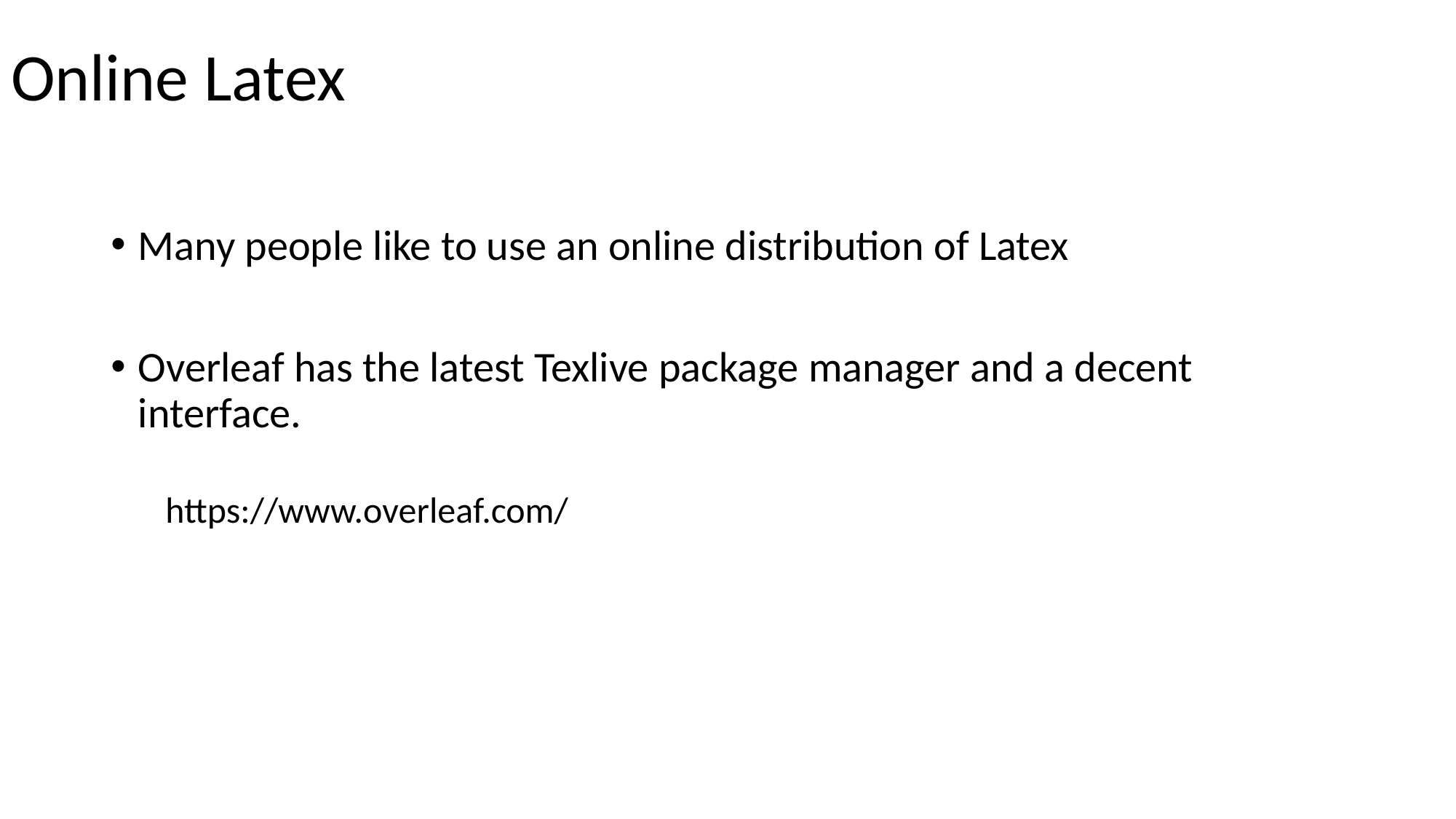

# Online Latex
Many people like to use an online distribution of Latex

Overleaf has the latest Texlive package manager and a decent interface.

https://www.overleaf.com/